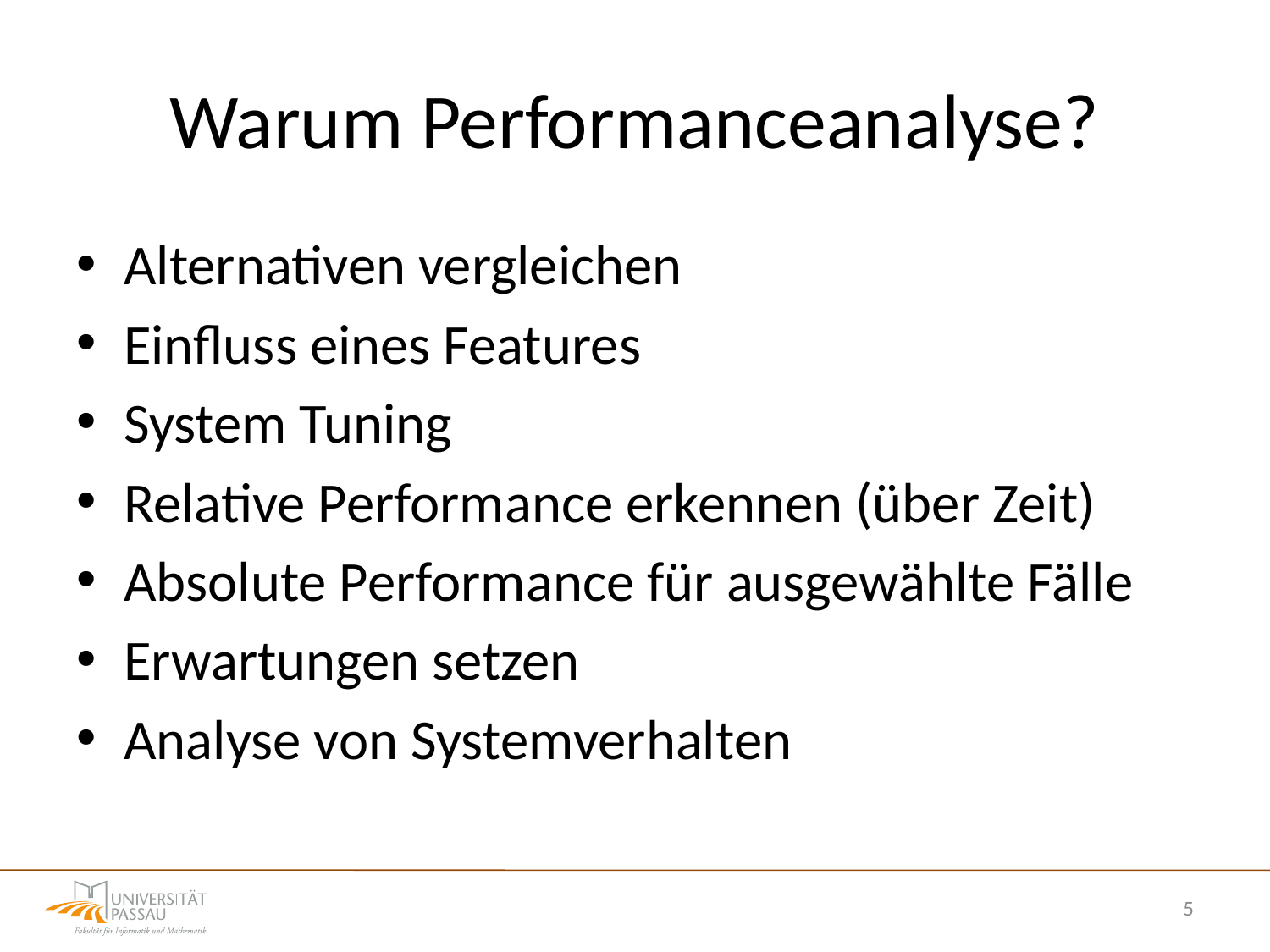

# Warum Performanceanalyse?
Alternativen vergleichen
Einfluss eines Features
System Tuning
Relative Performance erkennen (über Zeit)
Absolute Performance für ausgewählte Fälle
Erwartungen setzen
Analyse von Systemverhalten
5